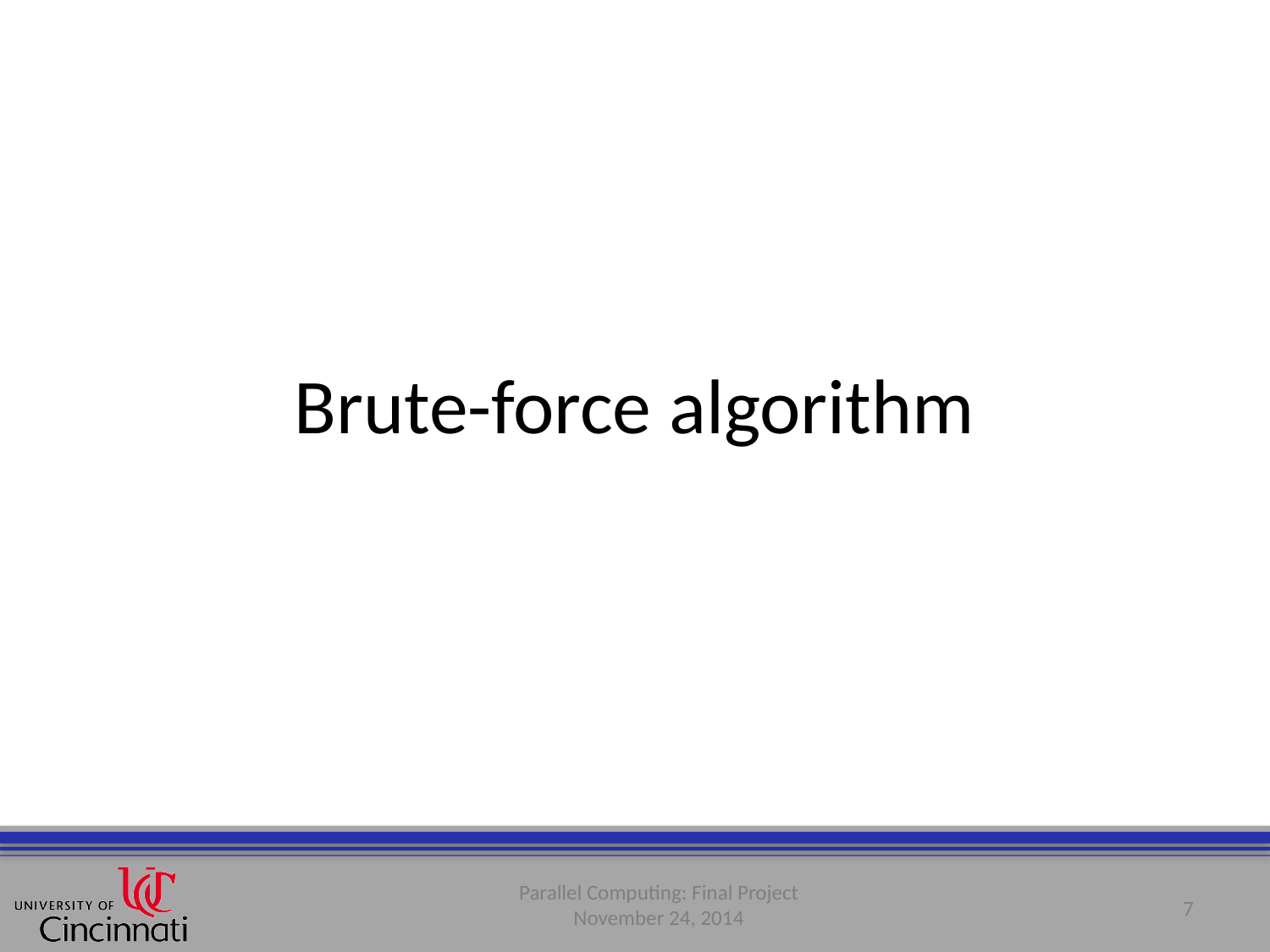

# Brute-force algorithm
Parallel Computing: Final Project
November 24, 2014
7